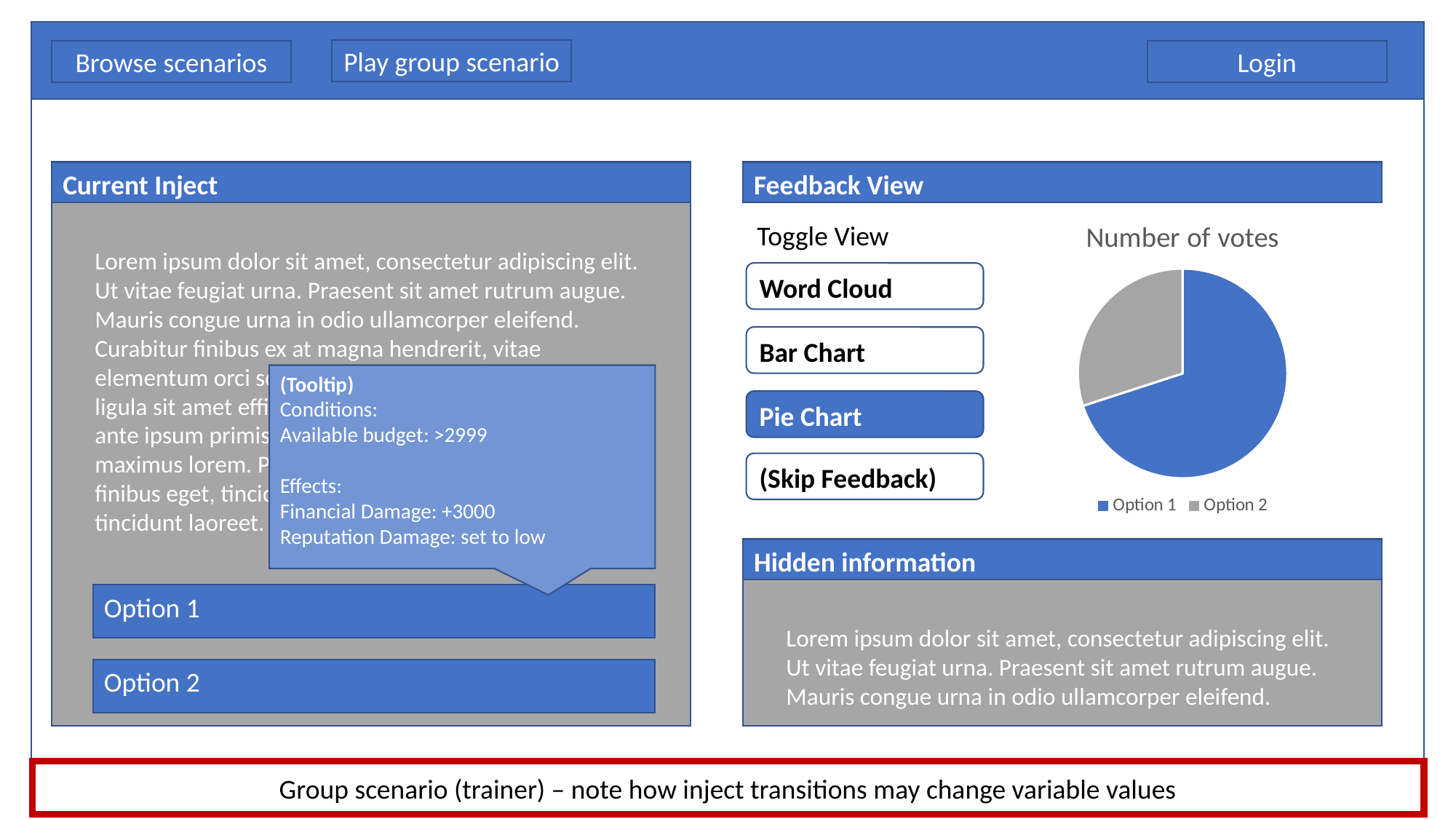

Play group scenario
Login
Browse scenarios
Current Inject
Feedback View
Lorem ipsum dolor sit amet, consectetur adipiscing elit. Ut vitae feugiat urna. Praesent sit amet rutrum augue. Mauris congue urna in odio ullamcorper eleifend. Curabitur finibus ex at magna hendrerit, vitae elementum orci scelerisque. Fusce fermentum nec ligula sit amet efficitur. Interdum et malesuada fames ac ante ipsum primis in faucibus. Suspendisse ultrices maximus lorem. Phasellus sem dui, lacinia egestas finibus eget, tincidunt a tortor. Nullam semper risus non tincidunt laoreet. ex.

### Chart:

| Category | Number of votes |
|---|---|
| Option 1 | 7.0 |
| Option 2 | 3.0 |
Toggle View
Word Cloud
Bar Chart
(Tooltip)
Conditions:
Available budget: >2999

Effects:
Financial Damage: +3000
Reputation Damage: set to low
Pie Chart
(Skip Feedback)
Hidden information
Lorem ipsum dolor sit amet, consectetur adipiscing elit. Ut vitae feugiat urna. Praesent sit amet rutrum augue. Mauris congue urna in odio ullamcorper eleifend.
Option 1
Option 2
Group scenario (trainer) – note how inject transitions may change variable values